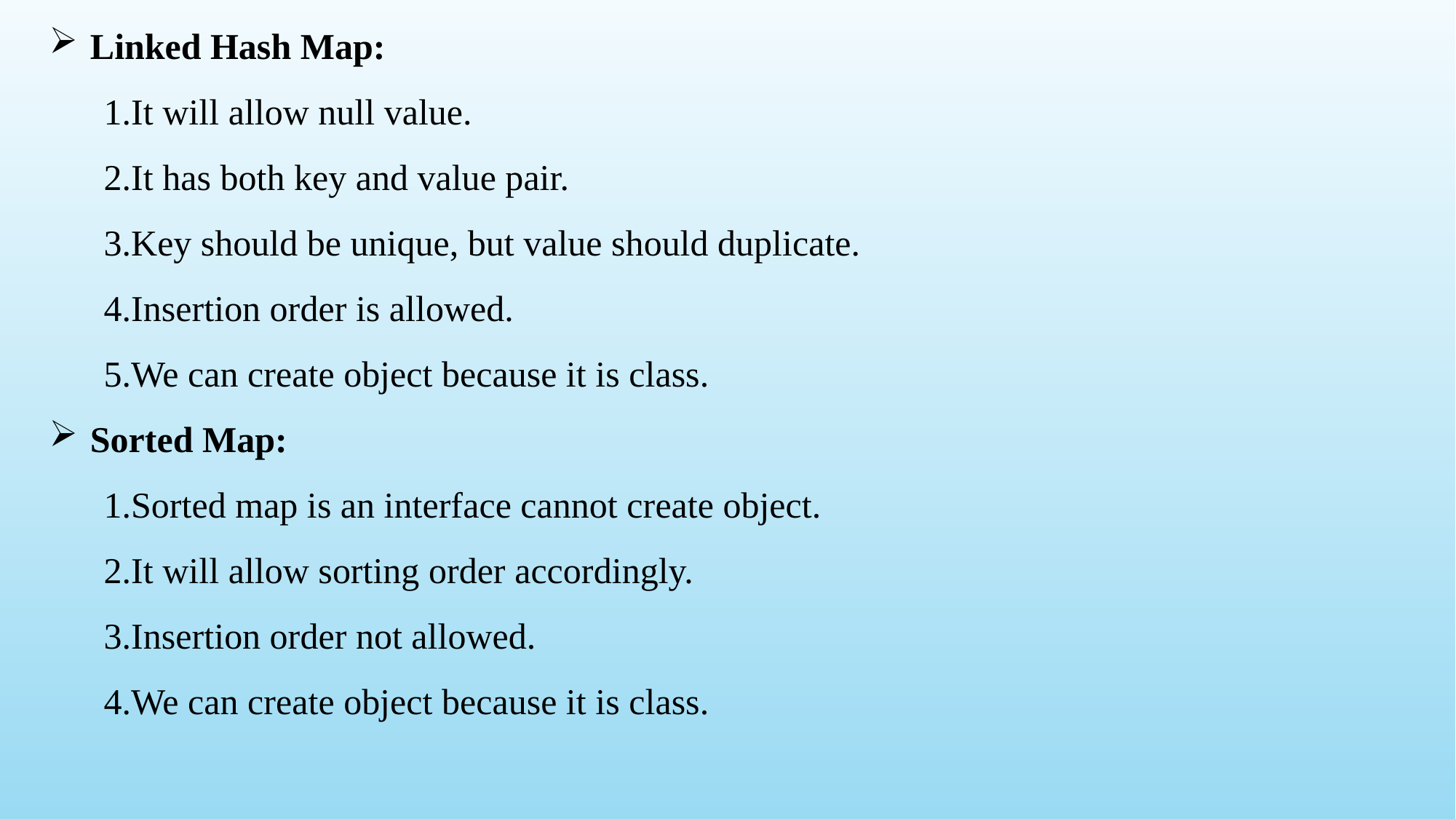

Linked Hash Map:
      1.It will allow null value.
      2.It has both key and value pair.
      3.Key should be unique, but value should duplicate.
      4.Insertion order is allowed.
      5.We can create object because it is class.
Sorted Map:
1.Sorted map is an interface cannot create object.
2.It will allow sorting order accordingly.
3.Insertion order not allowed.
4.We can create object because it is class.